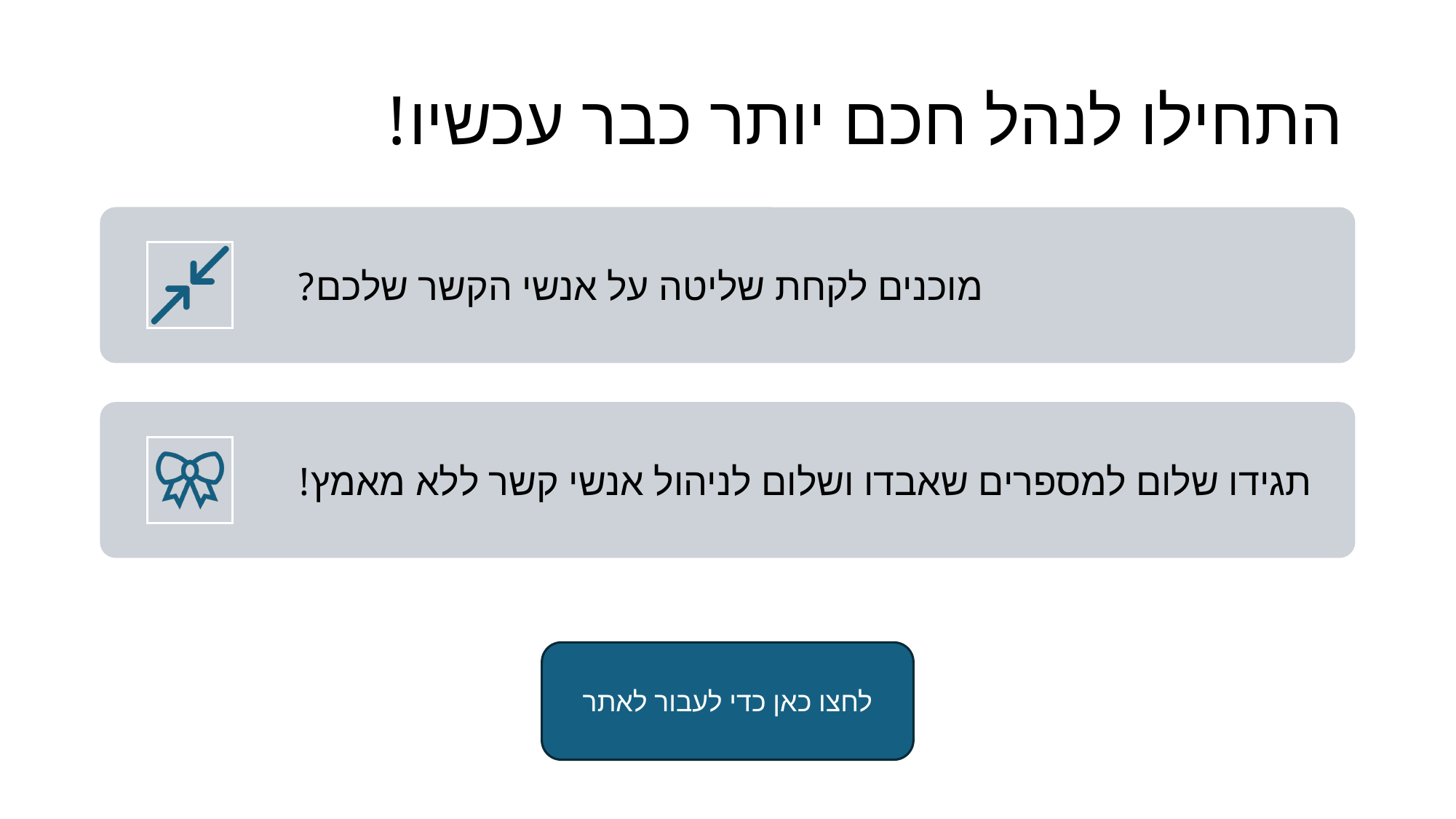

# התחילו לנהל חכם יותר כבר עכשיו!
מוכנים לקחת שליטה על אנשי הקשר שלכם?
תגידו שלום למספרים שאבדו ושלום לניהול אנשי קשר ללא מאמץ!
לחצו כאן כדי לעבור לאתר